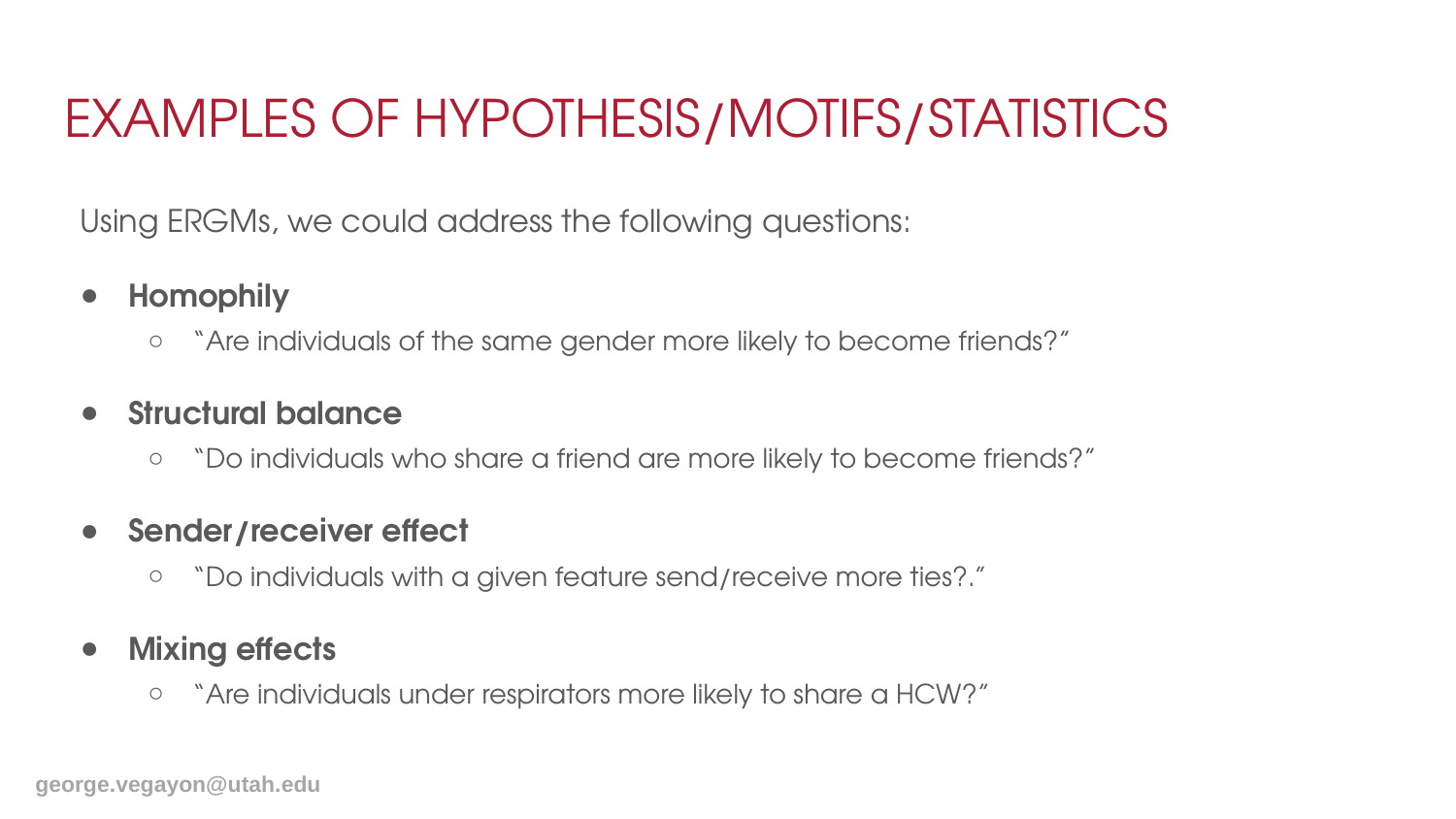

# Examples of Hypothesis/Motifs/Statistics
Using ERGMs, we could address the following questions:

Homophily
“Are individuals of the same gender more likely to become friends?”

Structural balance
“Do individuals who share a friend are more likely to become friends?”

Sender/receiver effect
“Do individuals with a given feature send/receive more ties?.”

Mixing effects
“Are individuals under respirators more likely to share a HCW?”